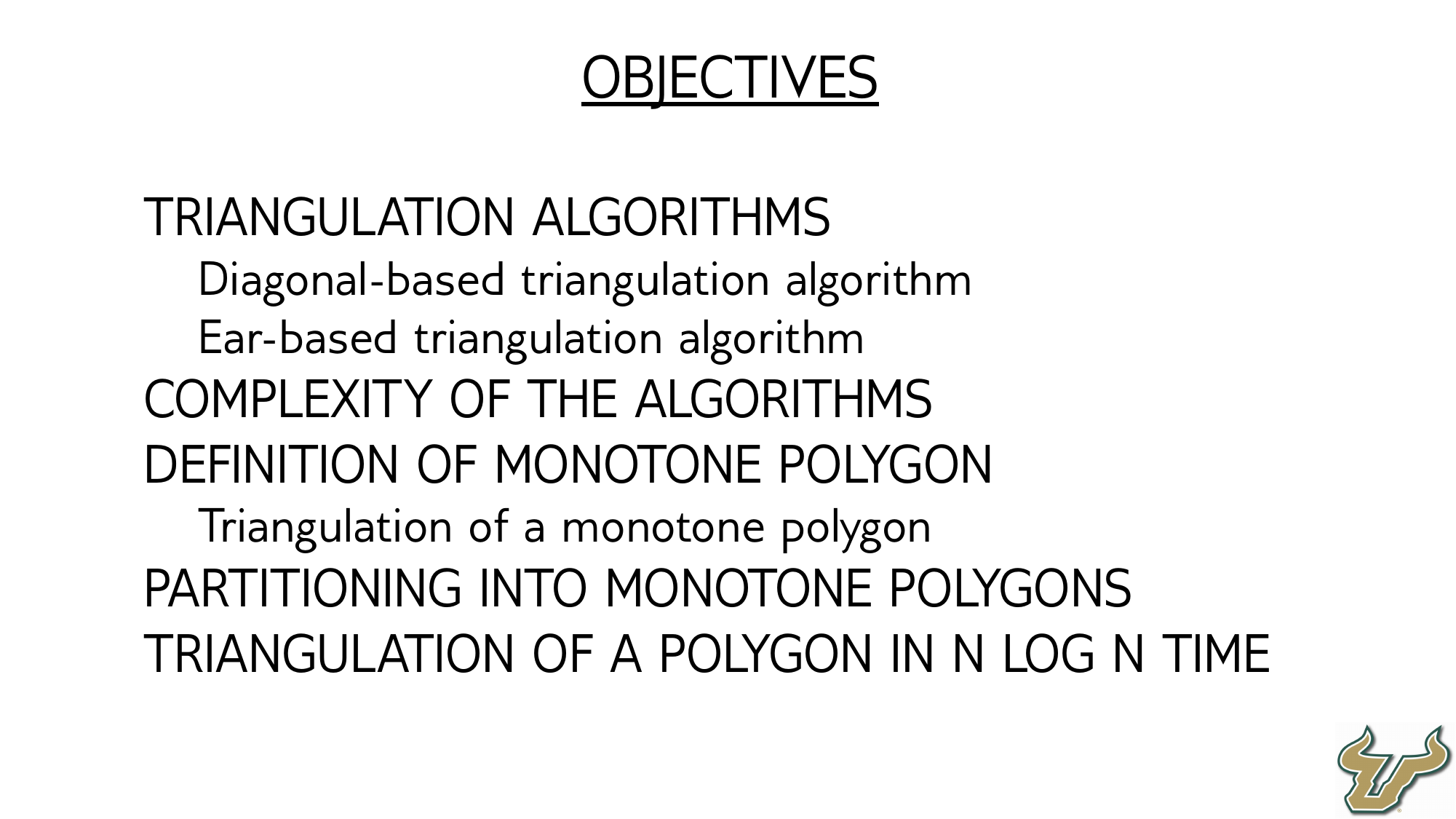

Objectives
Triangulation algorithms
Diagonal-based triangulation algorithm
Ear-based triangulation algorithm
Complexity of the algorithms
Definition of monotone polygon
Triangulation of a monotone polygon
Partitioning into monotone polygons
Triangulation of a polygon in n log n time